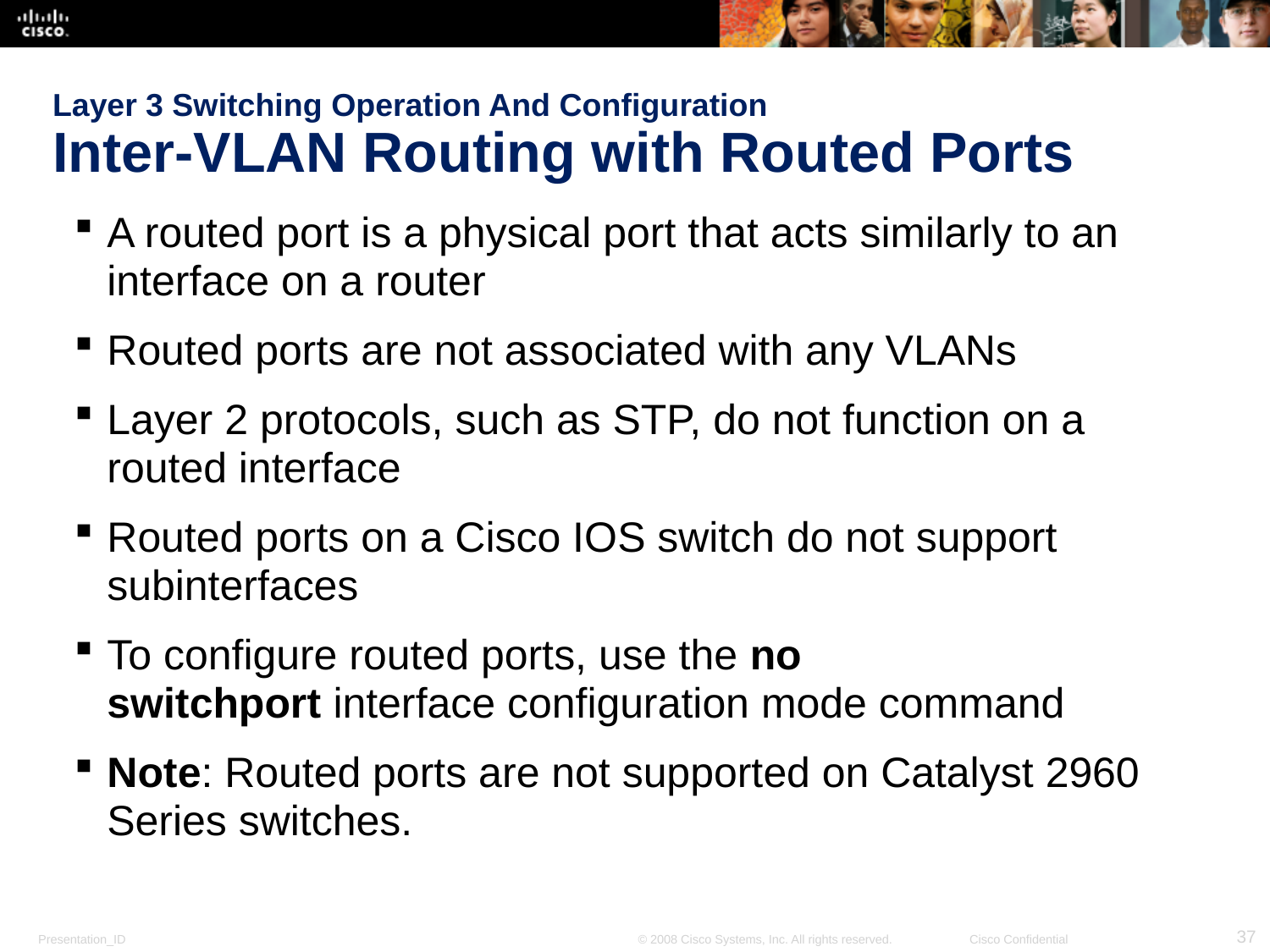

Layer 3 Switching Operation And Configuration
Inter-VLAN Routing with Routed Ports
A routed port is a physical port that acts similarly to an interface on a router
Routed ports are not associated with any VLANs
Layer 2 protocols, such as STP, do not function on a routed interface
Routed ports on a Cisco IOS switch do not support subinterfaces
To configure routed ports, use the no switchport interface configuration mode command
Note: Routed ports are not supported on Catalyst 2960 Series switches.